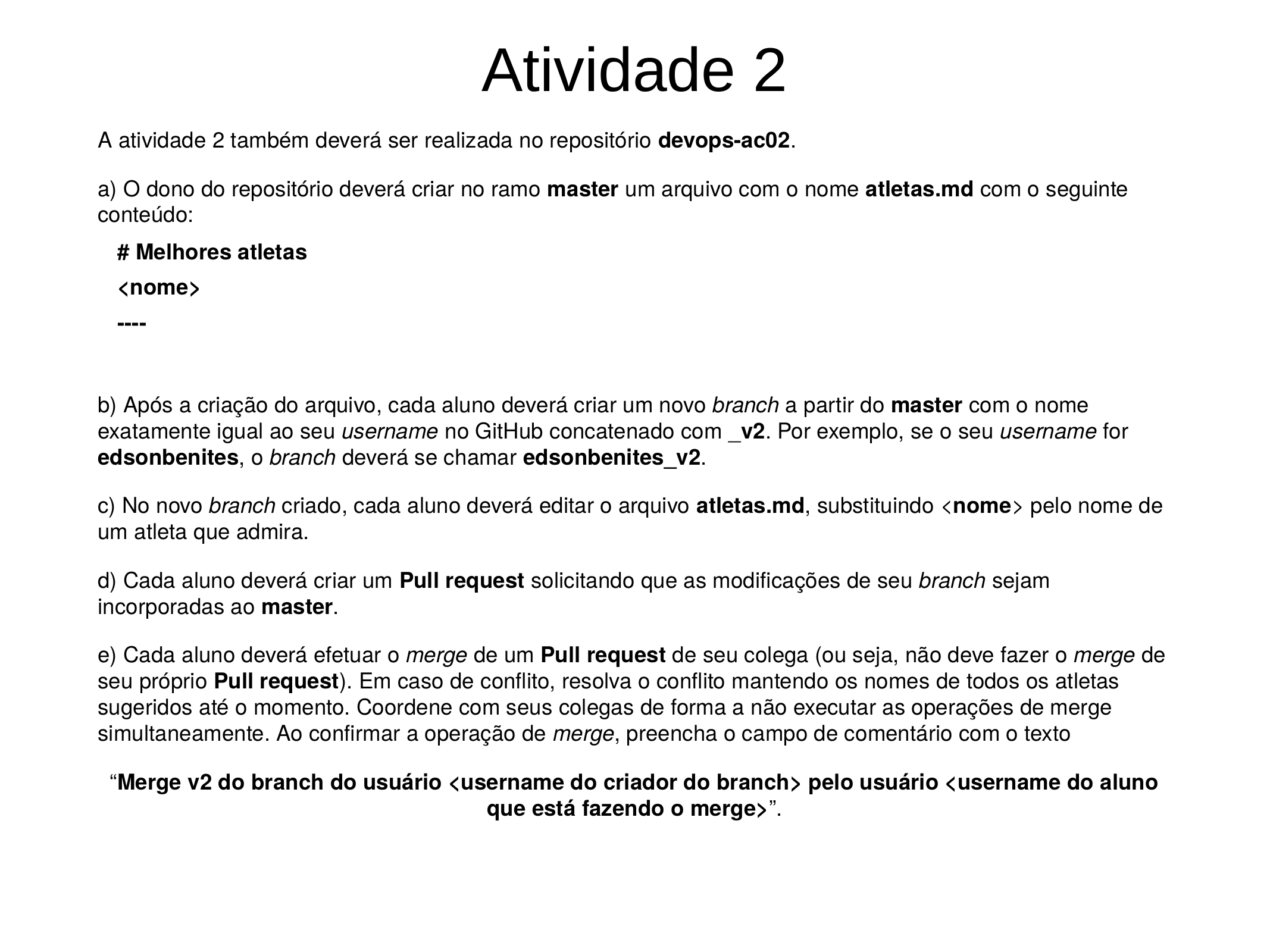

# Atividade 2
A atividade 2 também deverá ser realizada no repositório devops-ac02.
a) O dono do repositório deverá criar no ramo master um arquivo com o nome atletas.md com o seguinte conteúdo:
# Melhores atletas
<nome>
----

b) Após a criação do arquivo, cada aluno deverá criar um novo branch a partir do master com o nome exatamente igual ao seu username no GitHub concatenado com _v2. Por exemplo, se o seu username for edsonbenites, o branch deverá se chamar edsonbenites_v2.
c) No novo branch criado, cada aluno deverá editar o arquivo atletas.md, substituindo <nome> pelo nome de um atleta que admira.
d) Cada aluno deverá criar um Pull request solicitando que as modificações de seu branch sejam incorporadas ao master.
e) Cada aluno deverá efetuar o merge de um Pull request de seu colega (ou seja, não deve fazer o merge de seu próprio Pull request). Em caso de conflito, resolva o conflito mantendo os nomes de todos os atletas sugeridos até o momento. Coordene com seus colegas de forma a não executar as operações de merge simultaneamente. Ao confirmar a operação de merge, preencha o campo de comentário com o texto
“Merge v2 do branch do usuário <username do criador do branch> pelo usuário <username do aluno que está fazendo o merge>”.